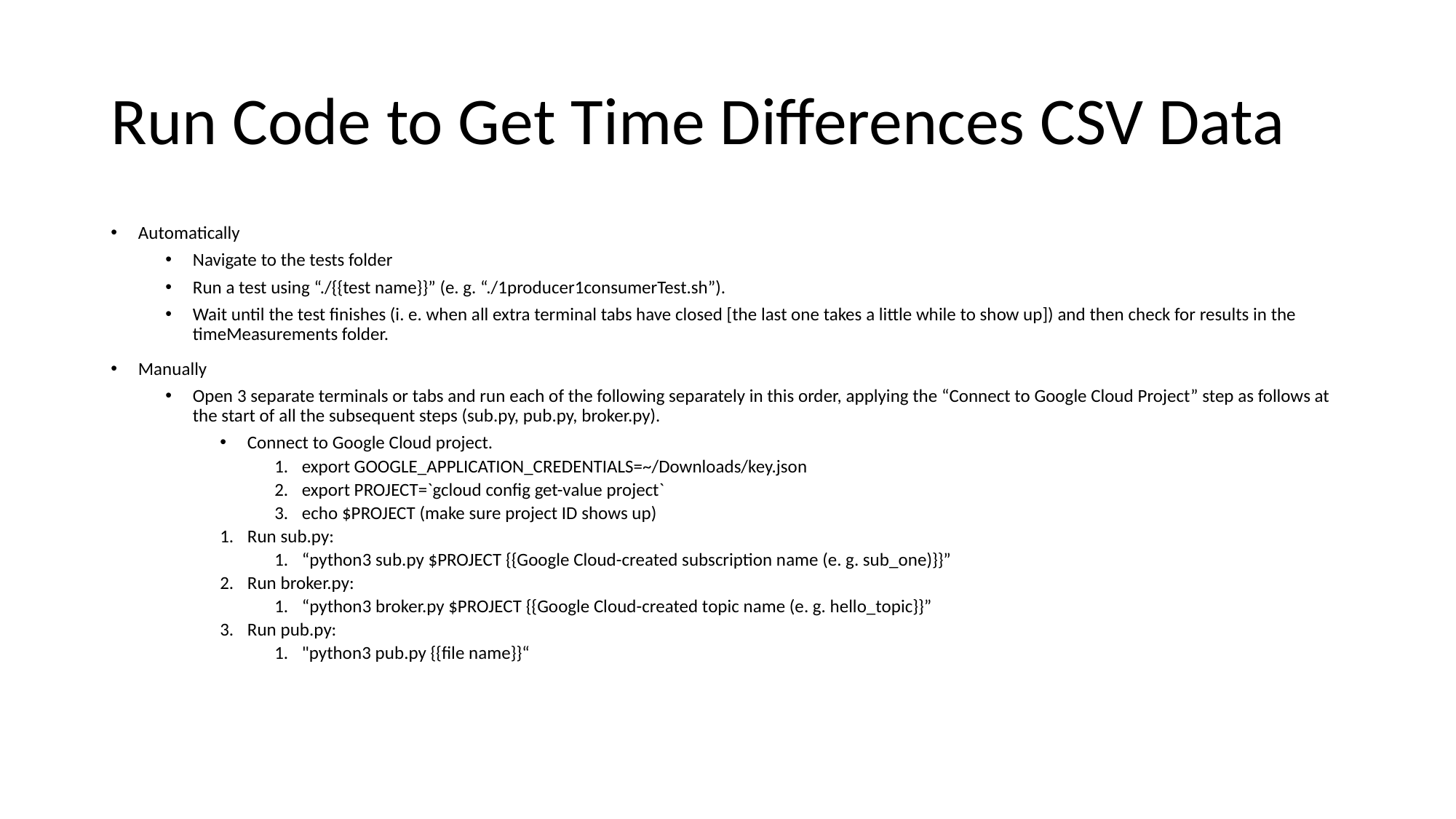

# Run Code to Get Time Differences CSV Data
Automatically
Navigate to the tests folder
Run a test using “./{{test name}}” (e. g. “./1producer1consumerTest.sh”).
Wait until the test finishes (i. e. when all extra terminal tabs have closed [the last one takes a little while to show up]) and then check for results in the timeMeasurements folder.
Manually
Open 3 separate terminals or tabs and run each of the following separately in this order, applying the “Connect to Google Cloud Project” step as follows at the start of all the subsequent steps (sub.py, pub.py, broker.py).
Connect to Google Cloud project.
export GOOGLE_APPLICATION_CREDENTIALS=~/Downloads/key.json
export PROJECT=`gcloud config get-value project`
echo $PROJECT (make sure project ID shows up)
Run sub.py:
“python3 sub.py $PROJECT {{Google Cloud-created subscription name (e. g. sub_one)}}”
Run broker.py:
“python3 broker.py $PROJECT {{Google Cloud-created topic name (e. g. hello_topic}}”
Run pub.py:
"python3 pub.py {{file name}}“